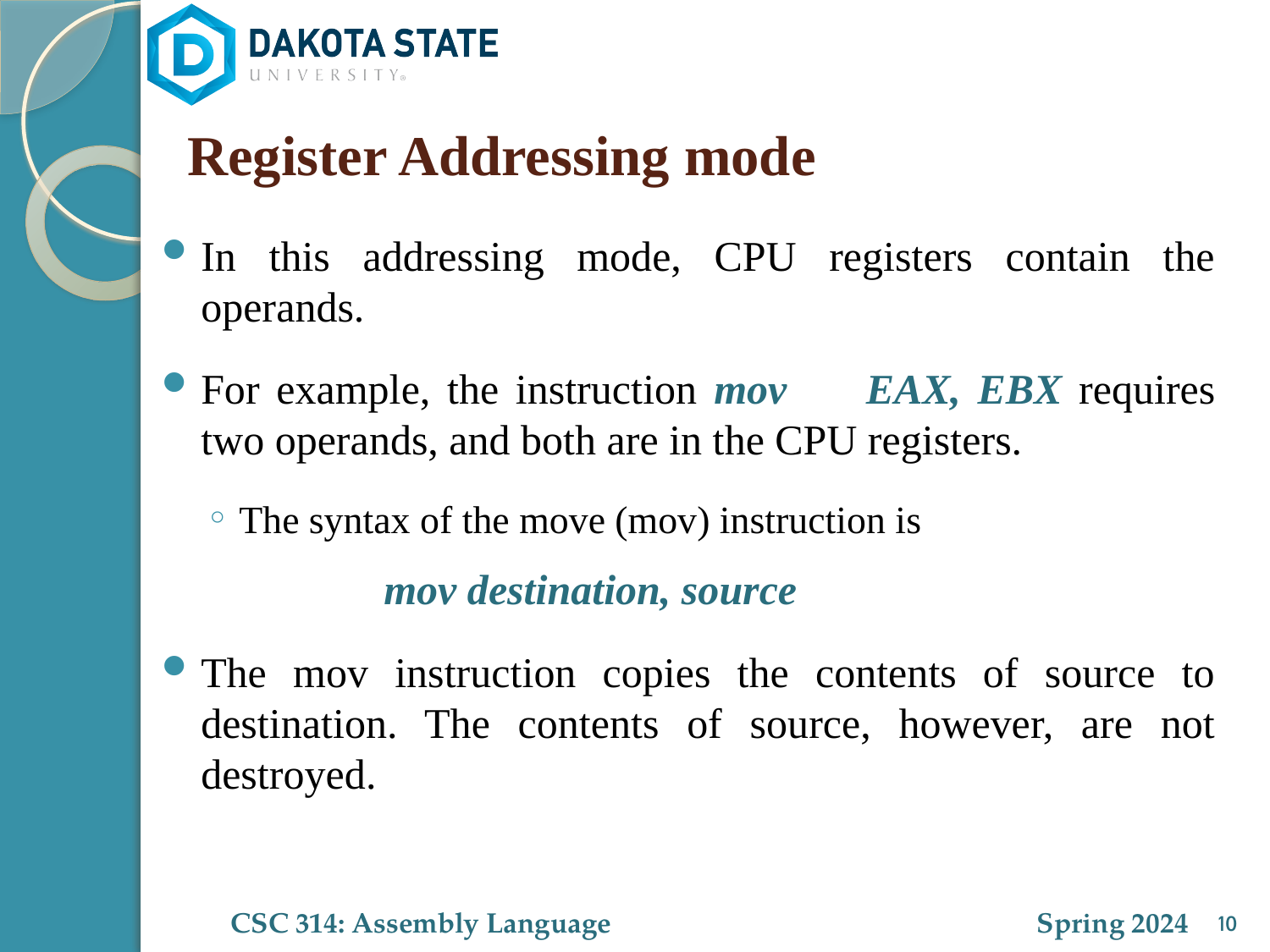

# Register Addressing mode
In this addressing mode, CPU registers contain the operands.
For example, the instruction mov 	EAX, EBX requires two operands, and both are in the CPU registers.
The syntax of the move (mov) instruction is
                     mov destination, source
The mov instruction copies the contents of source to destination. The contents of source, however, are not destroyed.

10